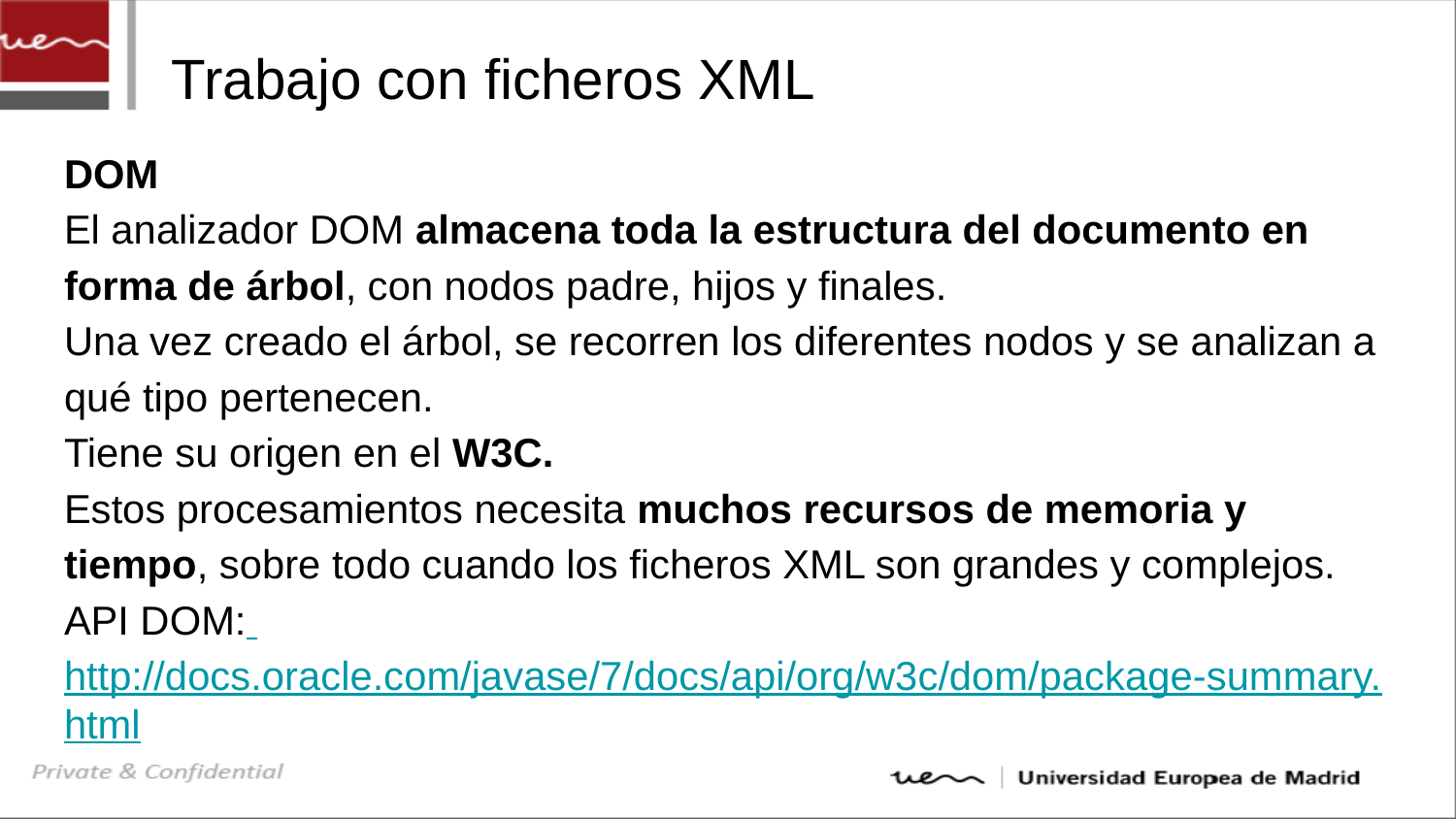

# Trabajo con ficheros XML
DOM
El analizador DOM almacena toda la estructura del documento en forma de árbol, con nodos padre, hijos y finales.
Una vez creado el árbol, se recorren los diferentes nodos y se analizan a qué tipo pertenecen.
Tiene su origen en el W3C.
Estos procesamientos necesita muchos recursos de memoria y tiempo, sobre todo cuando los ficheros XML son grandes y complejos.
API DOM: http://docs.oracle.com/javase/7/docs/api/org/w3c/dom/package-summary.html